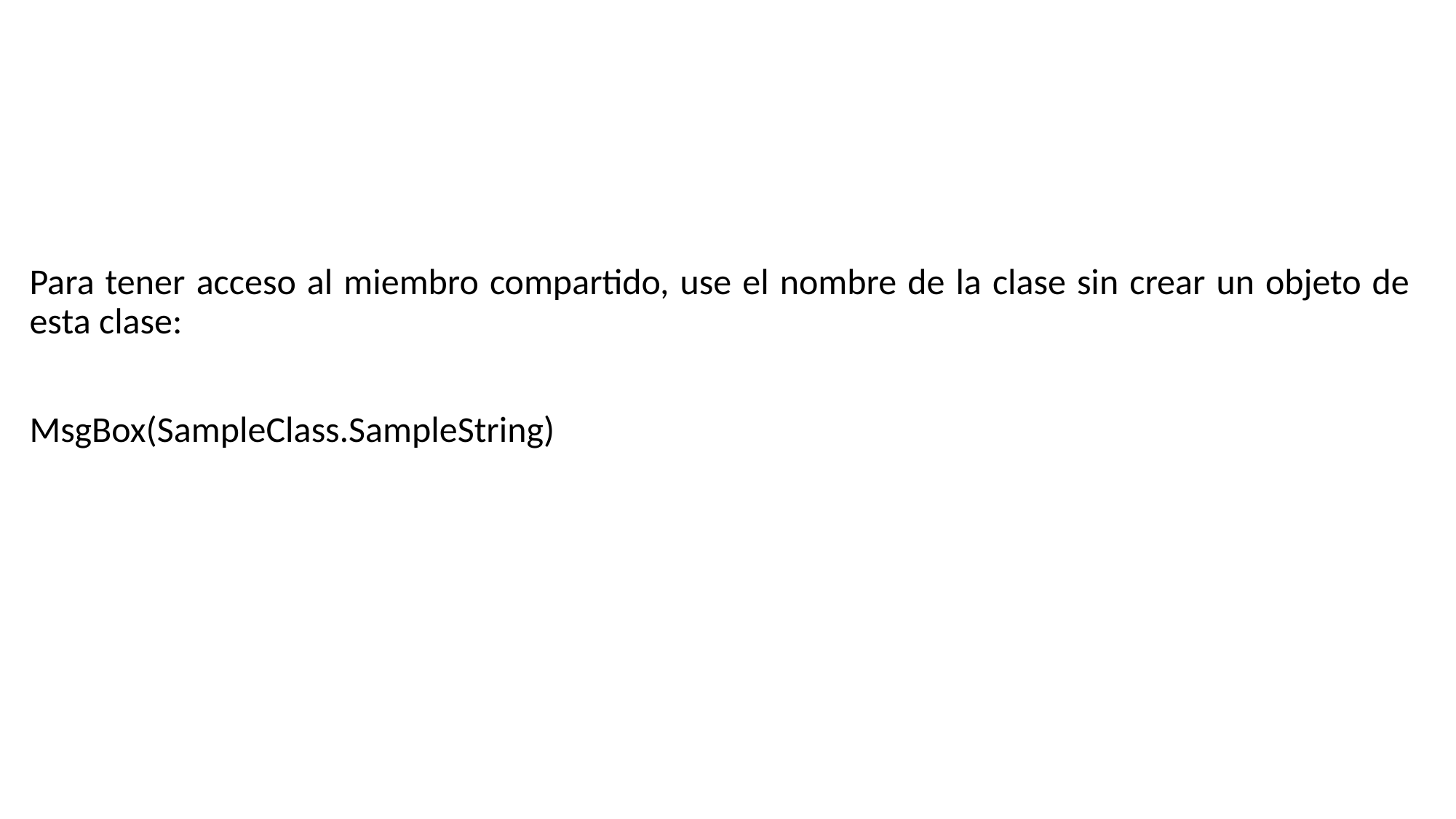

Para tener acceso al miembro compartido, use el nombre de la clase sin crear un objeto de esta clase:

MsgBox(SampleClass.SampleString)